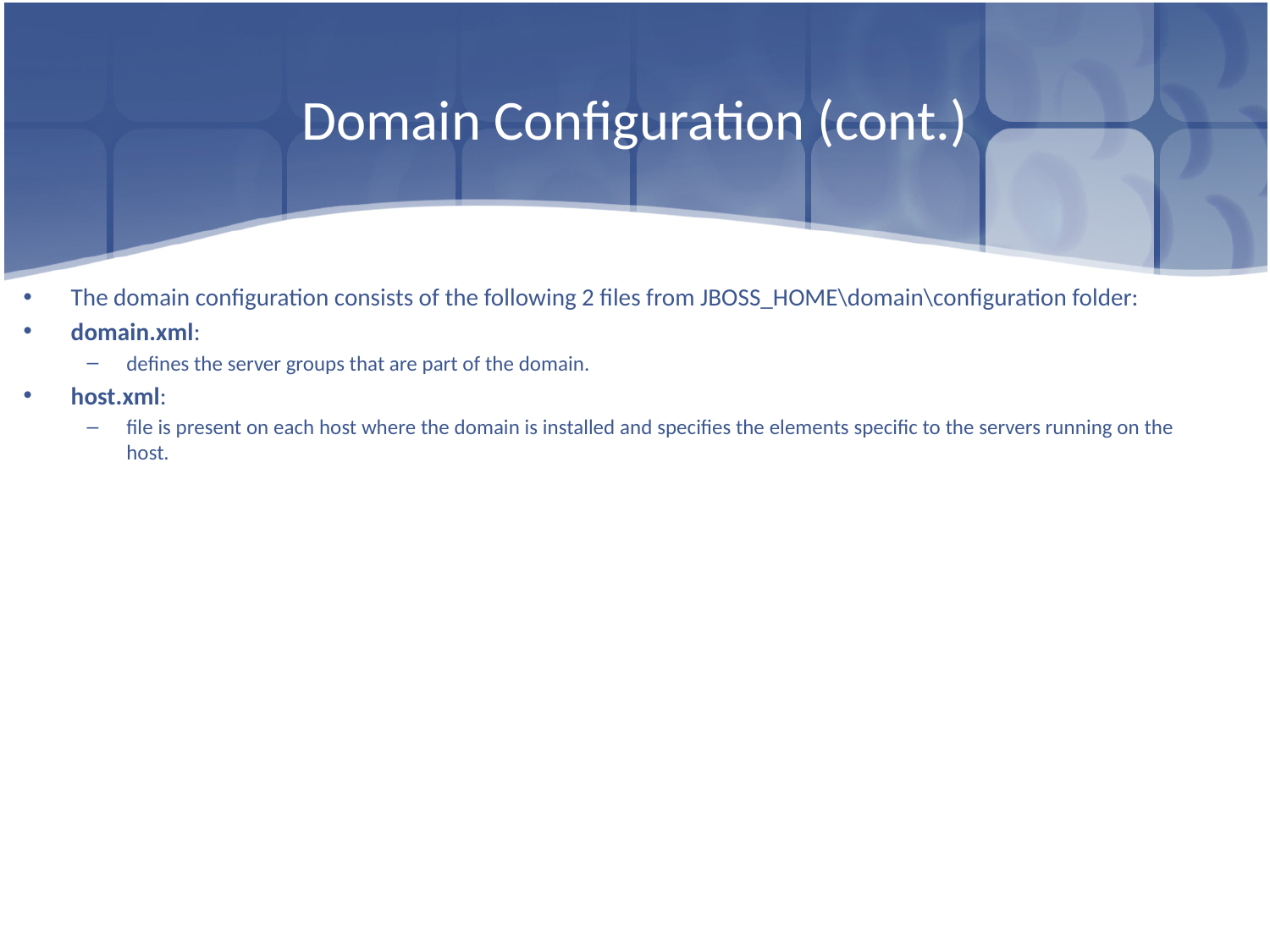

# Domain Configuration (cont.)
The domain configuration consists of the following 2 files from JBOSS_HOME\domain\configuration folder:
domain.xml:
defines the server groups that are part of the domain.
host.xml:
file is present on each host where the domain is installed and specifies the elements specific to the servers running on the host.